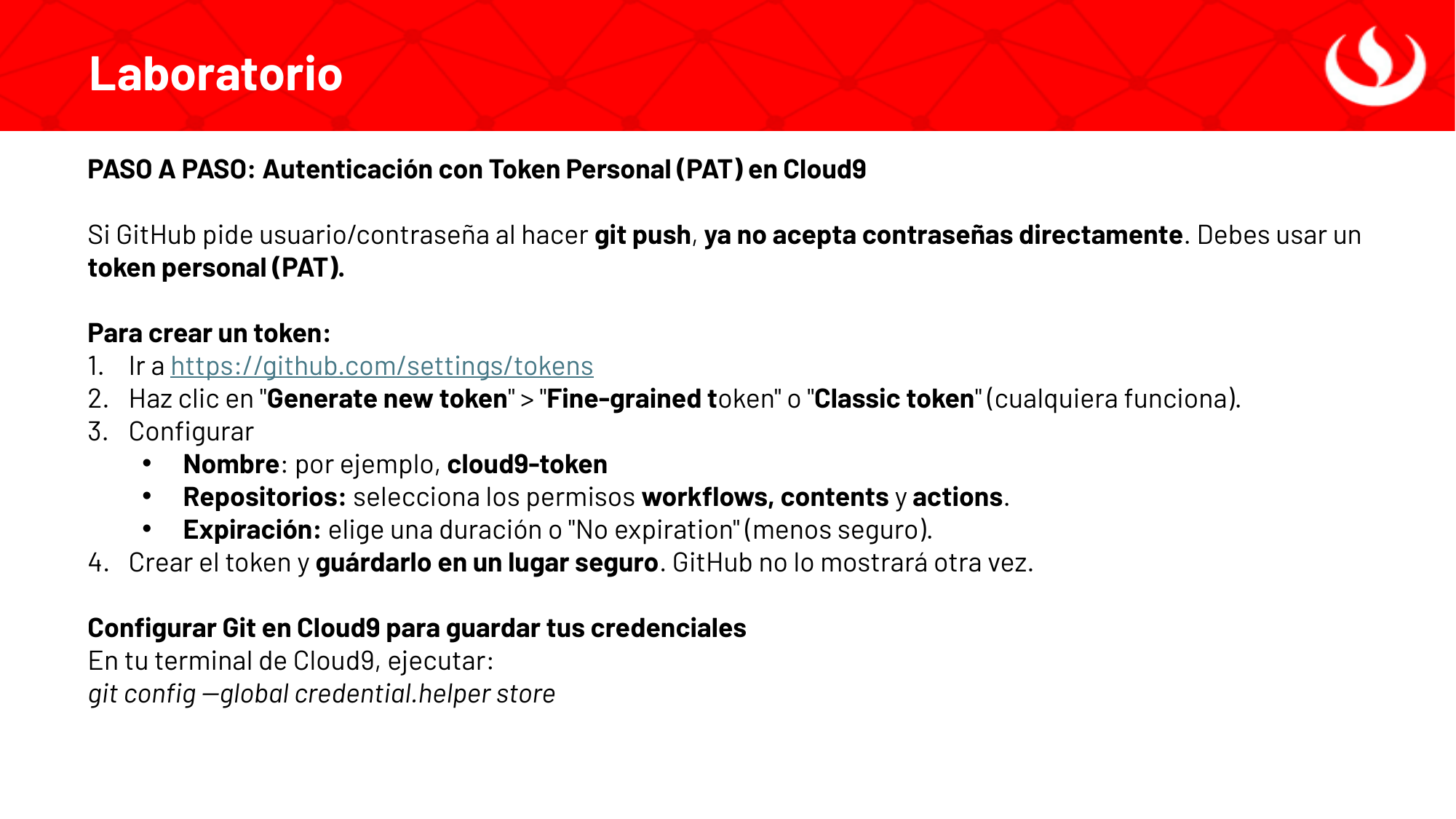

Laboratorio
PASO A PASO: Autenticación con Token Personal (PAT) en Cloud9

Si GitHub pide usuario/contraseña al hacer git push, ya no acepta contraseñas directamente. Debes usar un token personal (PAT).

Para crear un token:
Ir a https://github.com/settings/tokens
Haz clic en "Generate new token" > "Fine-grained token" o "Classic token" (cualquiera funciona).
Configurar
Nombre: por ejemplo, cloud9-token
Repositorios: selecciona los permisos workflows, contents y actions.
Expiración: elige una duración o "No expiration" (menos seguro).
Crear el token y guárdarlo en un lugar seguro. GitHub no lo mostrará otra vez.

Configurar Git en Cloud9 para guardar tus credenciales
En tu terminal de Cloud9, ejecutar:
git config --global credential.helper store